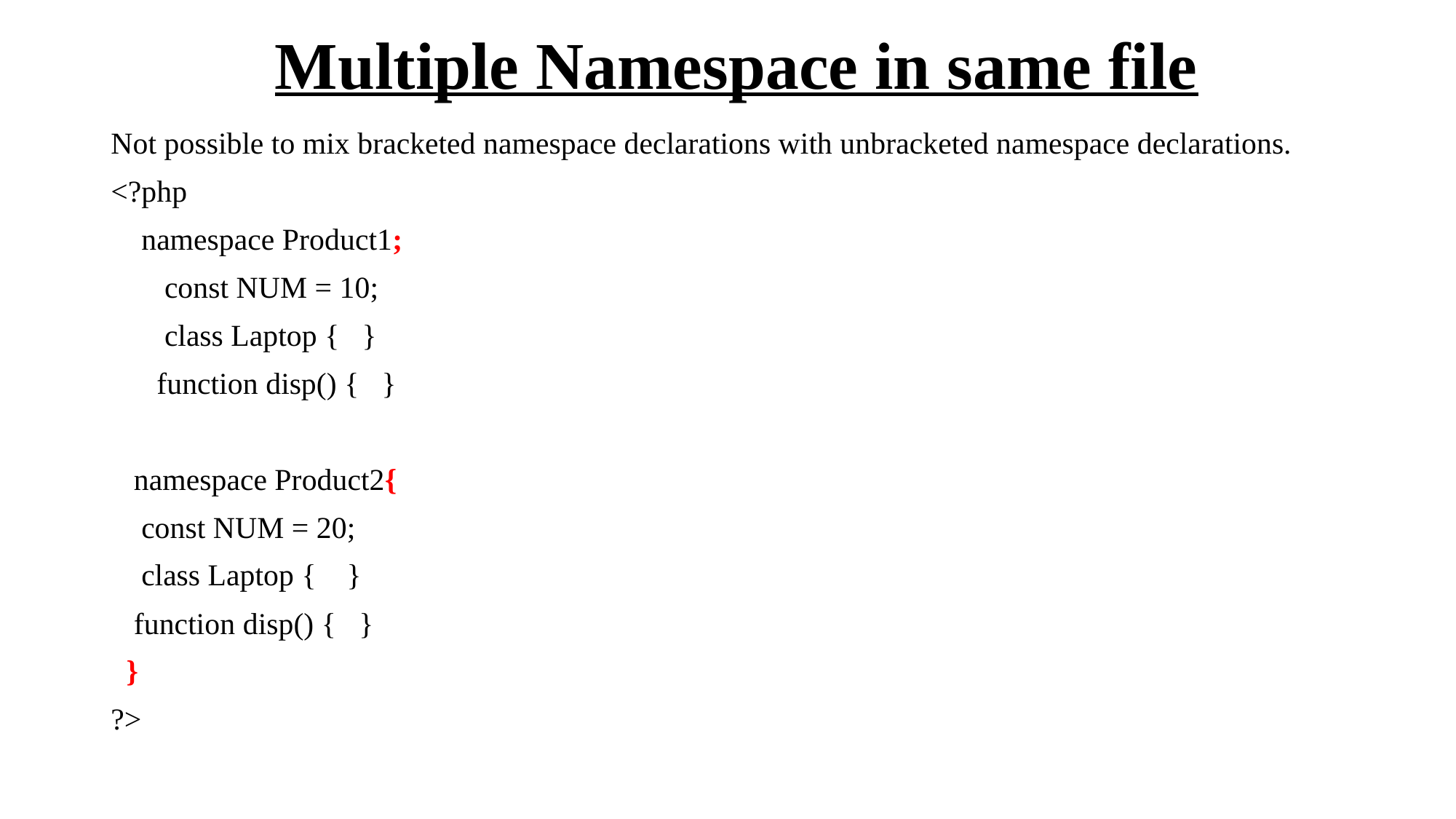

# Multiple Namespace in same file
Not possible to mix bracketed namespace declarations with unbracketed namespace declarations.
<?php
    namespace Product1;
       const NUM = 10;
       class Laptop {   }
      function disp() {   }

   namespace Product2{
    const NUM = 20;
    class Laptop {    }
   function disp() {   }
  }
?>